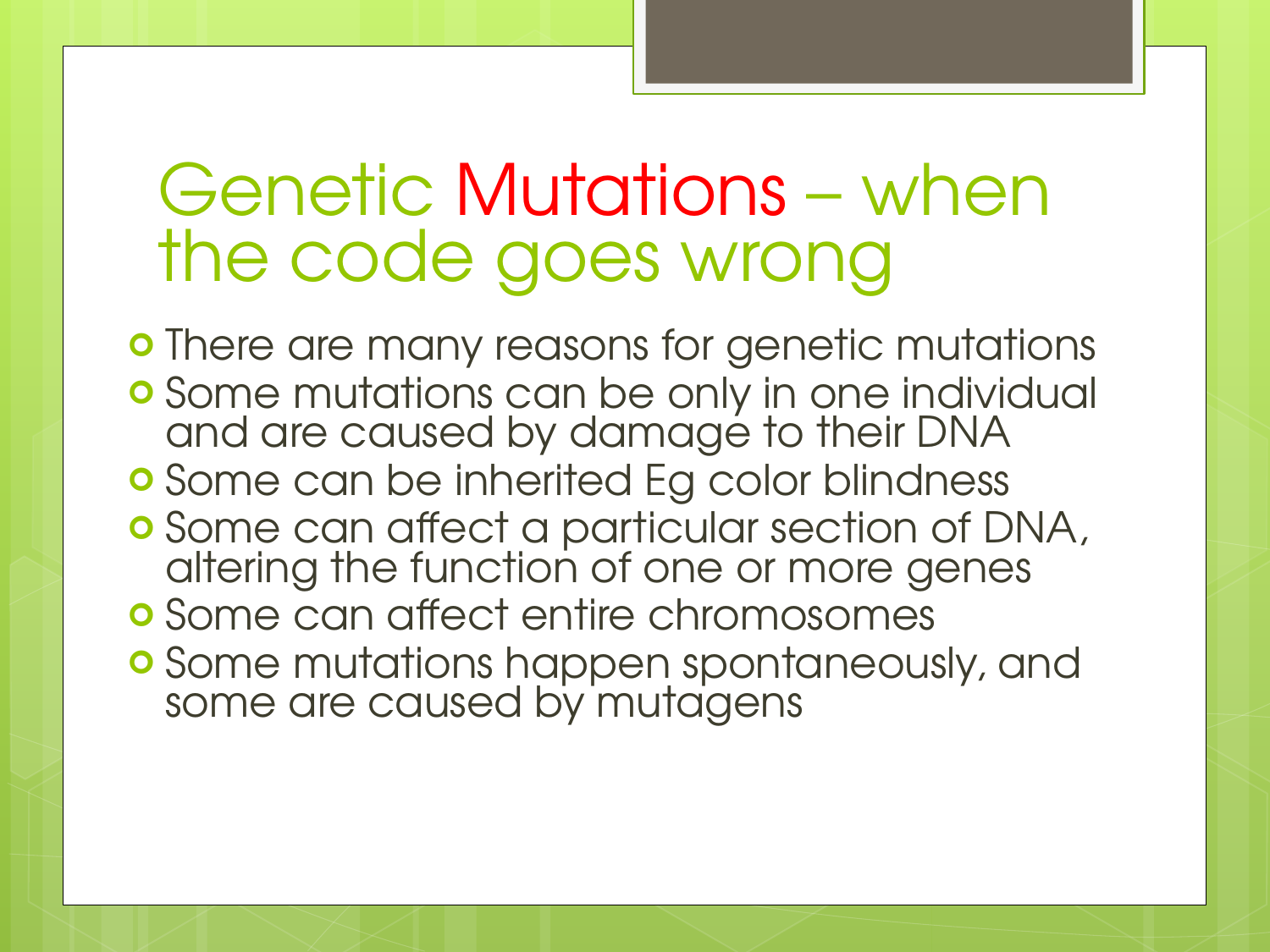

# Genetic Mutations – when the code goes wrong
There are many reasons for genetic mutations
Some mutations can be only in one individual and are caused by damage to their DNA
Some can be inherited Eg color blindness
Some can affect a particular section of DNA, altering the function of one or more genes
Some can affect entire chromosomes
Some mutations happen spontaneously, and some are caused by mutagens